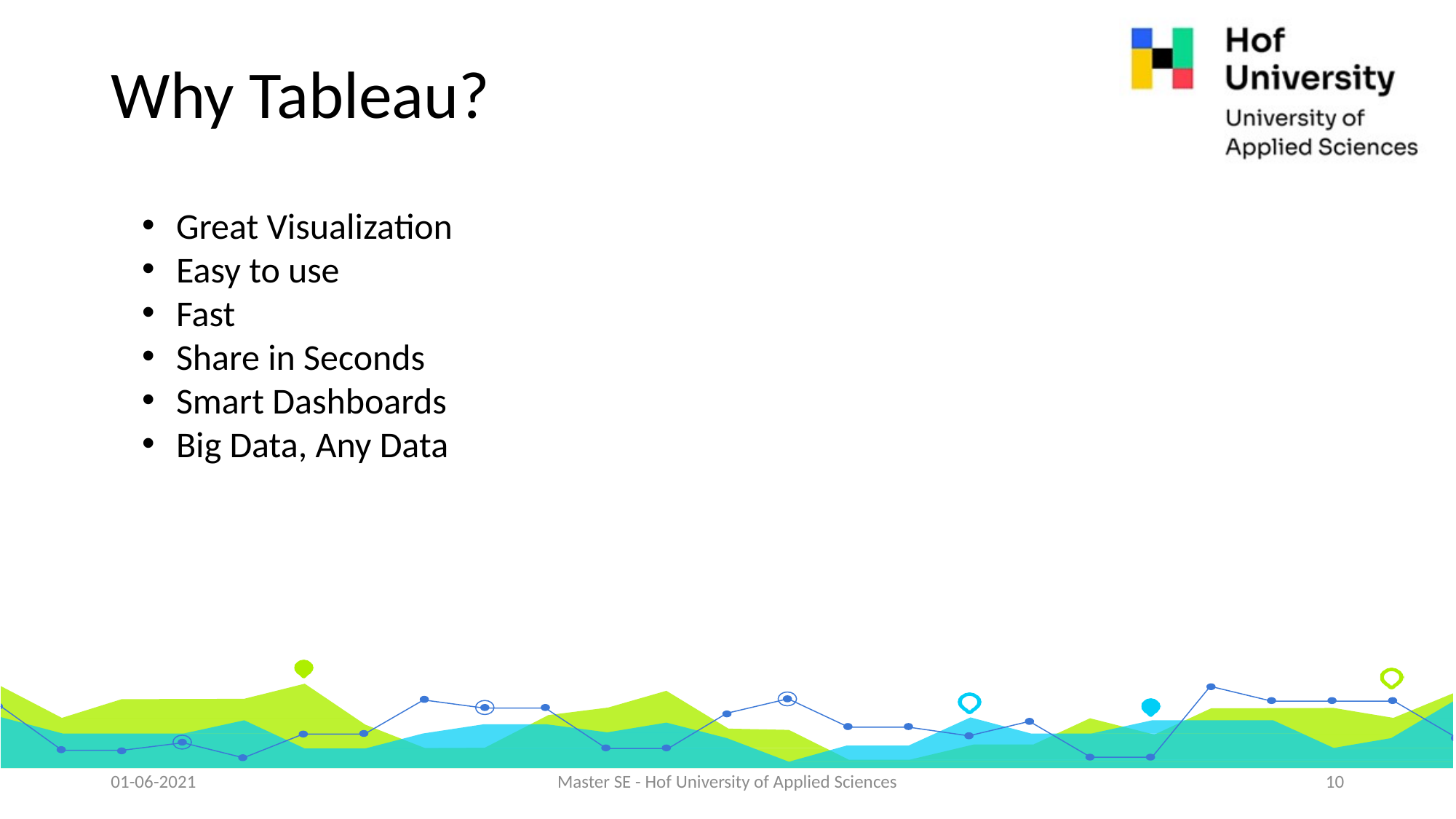

# Why Tableau?
Great Visualization
Easy to use
Fast
Share in Seconds
Smart Dashboards
Big Data, Any Data
01-06-2021
Master SE - Hof University of Applied Sciences
10